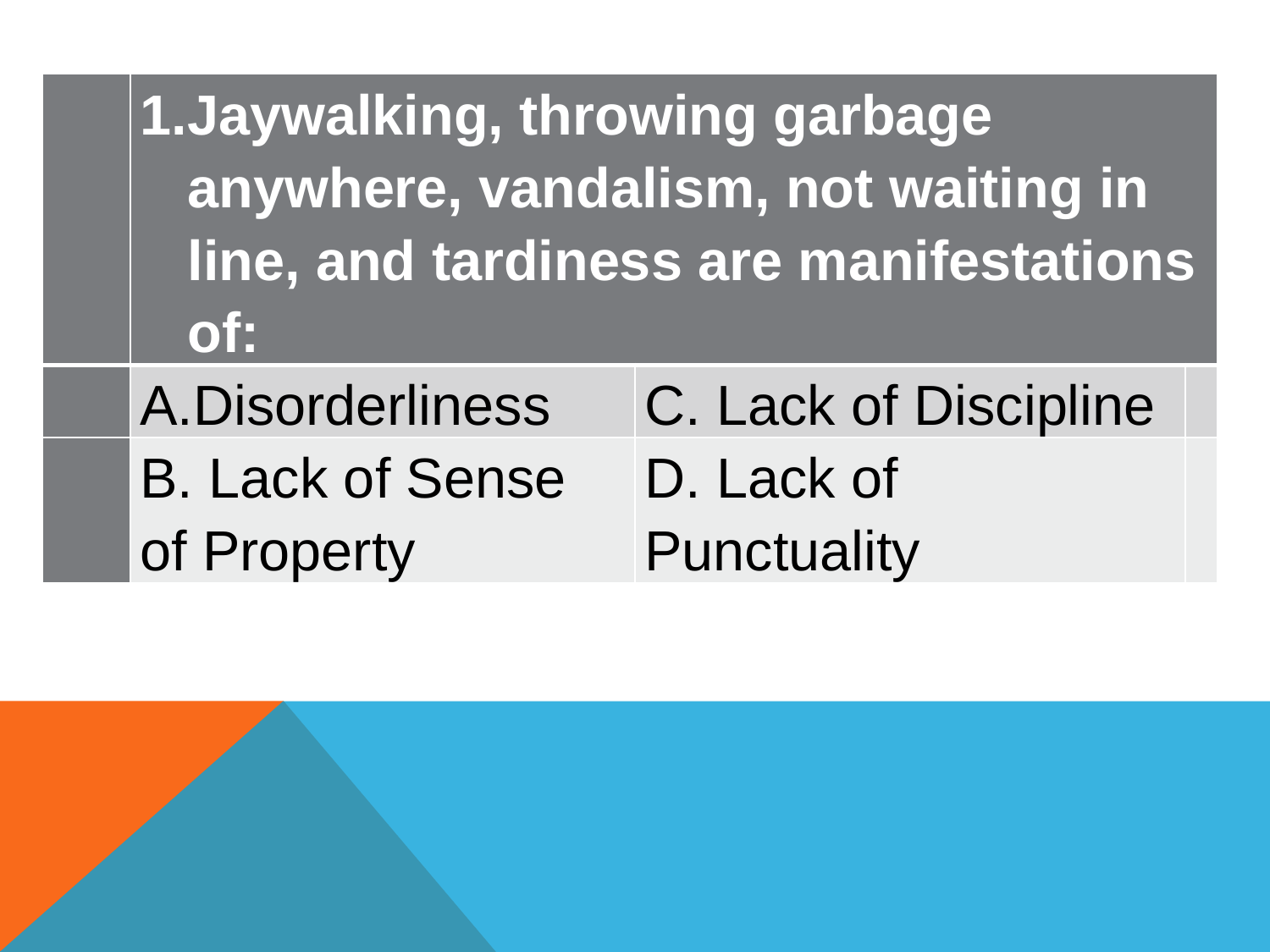

#
|  | Jaywalking, throwing garbage anywhere, vandalism, not waiting in line, and tardiness are manifestations of: |  |  |
| --- | --- | --- | --- |
|  | Disorderliness | C. Lack of Discipline |  |
|  | B. Lack of Sense of Property | D. Lack of Punctuality |  |